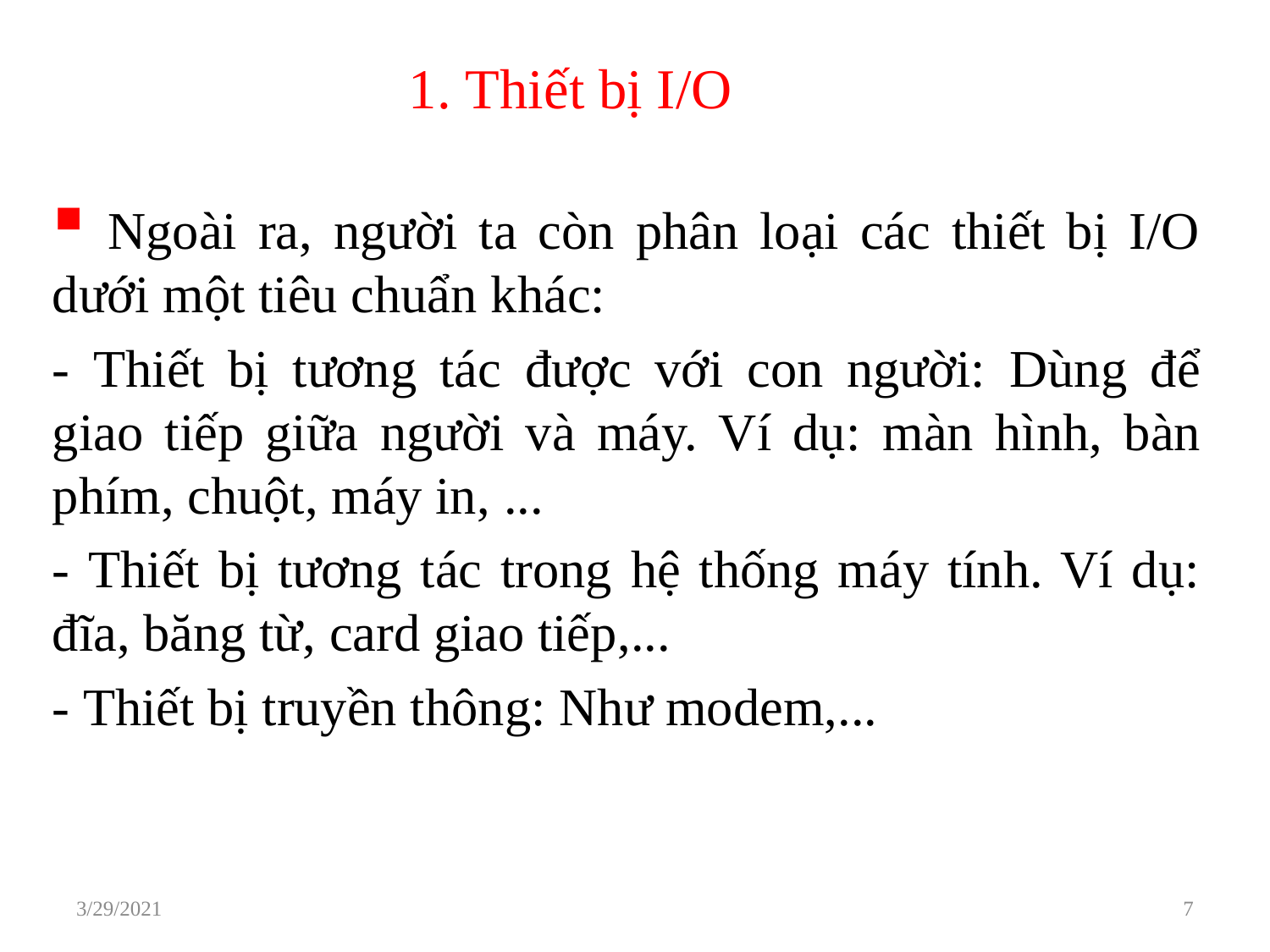

# 1. Thiết bị I/O
 Ngoài ra, người ta còn phân loại các thiết bị I/O dưới một tiêu chuẩn khác:
- Thiết bị tương tác được với con người: Dùng để giao tiếp giữa người và máy. Ví dụ: màn hình, bàn phím, chuột, máy in, ...
- Thiết bị tương tác trong hệ thống máy tính. Ví dụ: đĩa, băng từ, card giao tiếp,...
- Thiết bị truyền thông: Như modem,...
3/29/2021
7